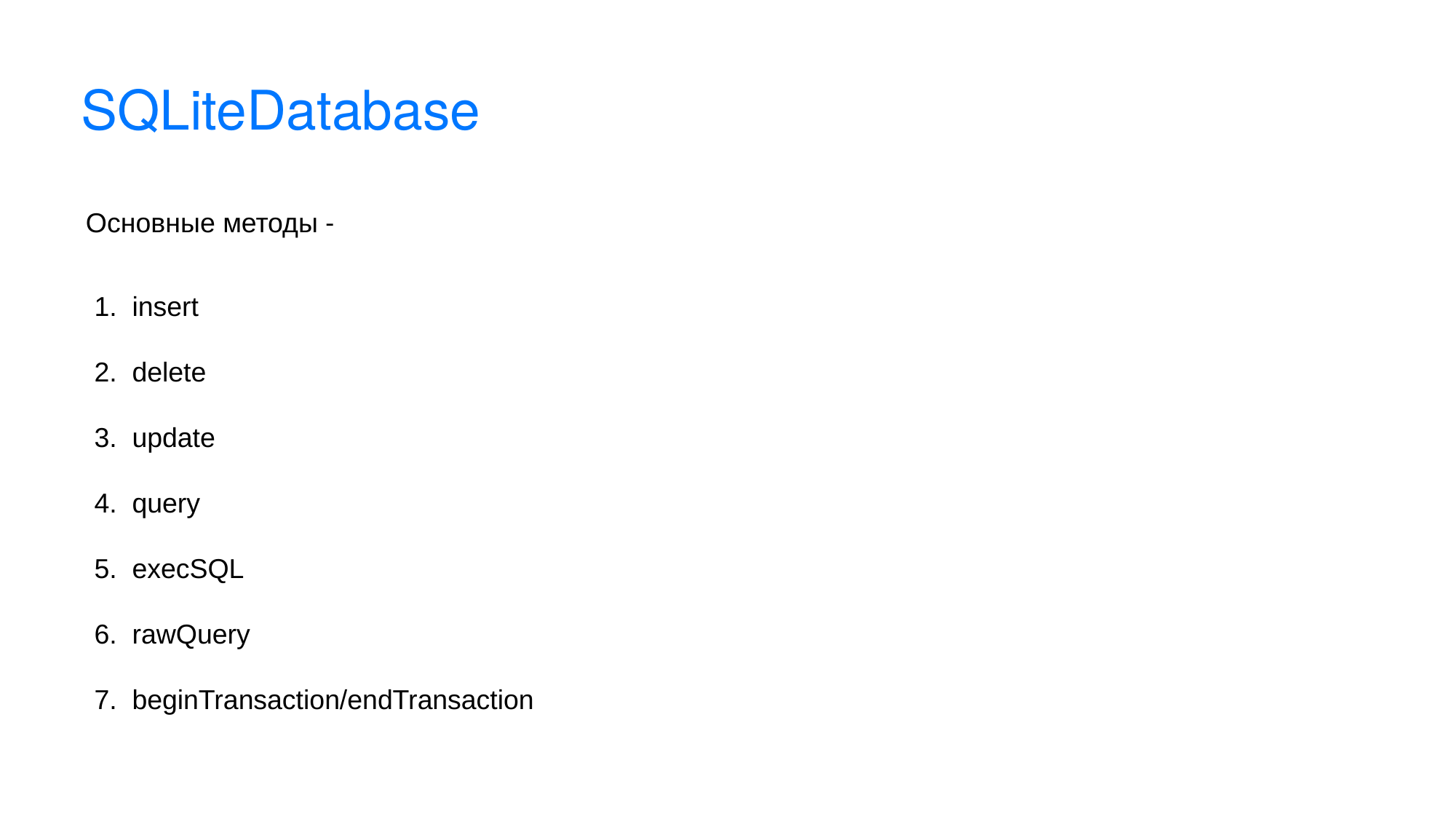

# SQLiteDatabase
Основные методы -
insert
delete
update
query
execSQL
rawQuery
beginTransaction/endTransaction